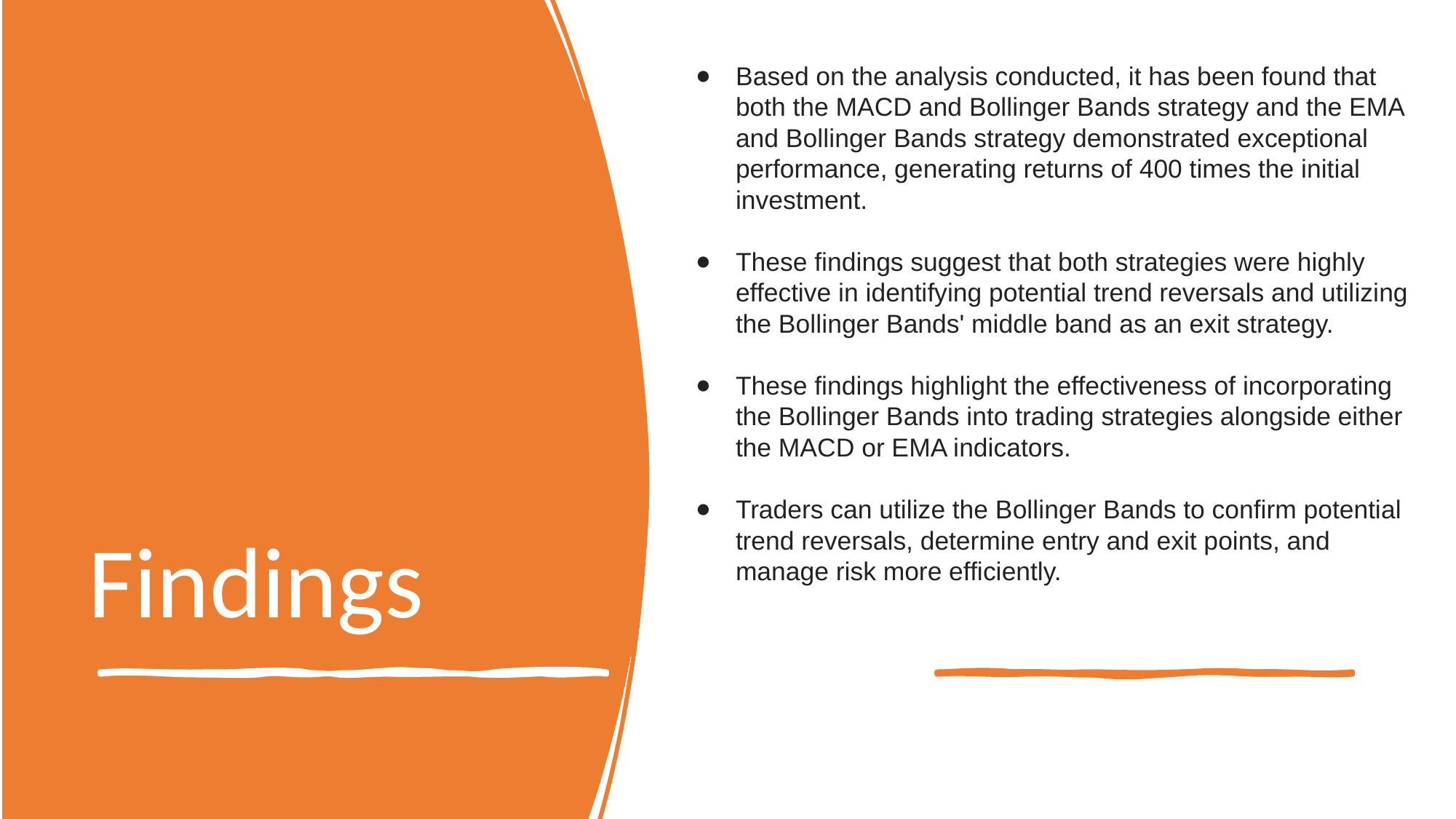

Based on the analysis conducted, it has been found that both the MACD and Bollinger Bands strategy and the EMA and Bollinger Bands strategy demonstrated exceptional performance, generating returns of 400 times the initial investment.

These findings suggest that both strategies were highly effective in identifying potential trend reversals and utilizing the Bollinger Bands' middle band as an exit strategy.

These findings highlight the effectiveness of incorporating the Bollinger Bands into trading strategies alongside either the MACD or EMA indicators.

Traders can utilize the Bollinger Bands to confirm potential trend reversals, determine entry and exit points, and manage risk more efficiently.

Findings